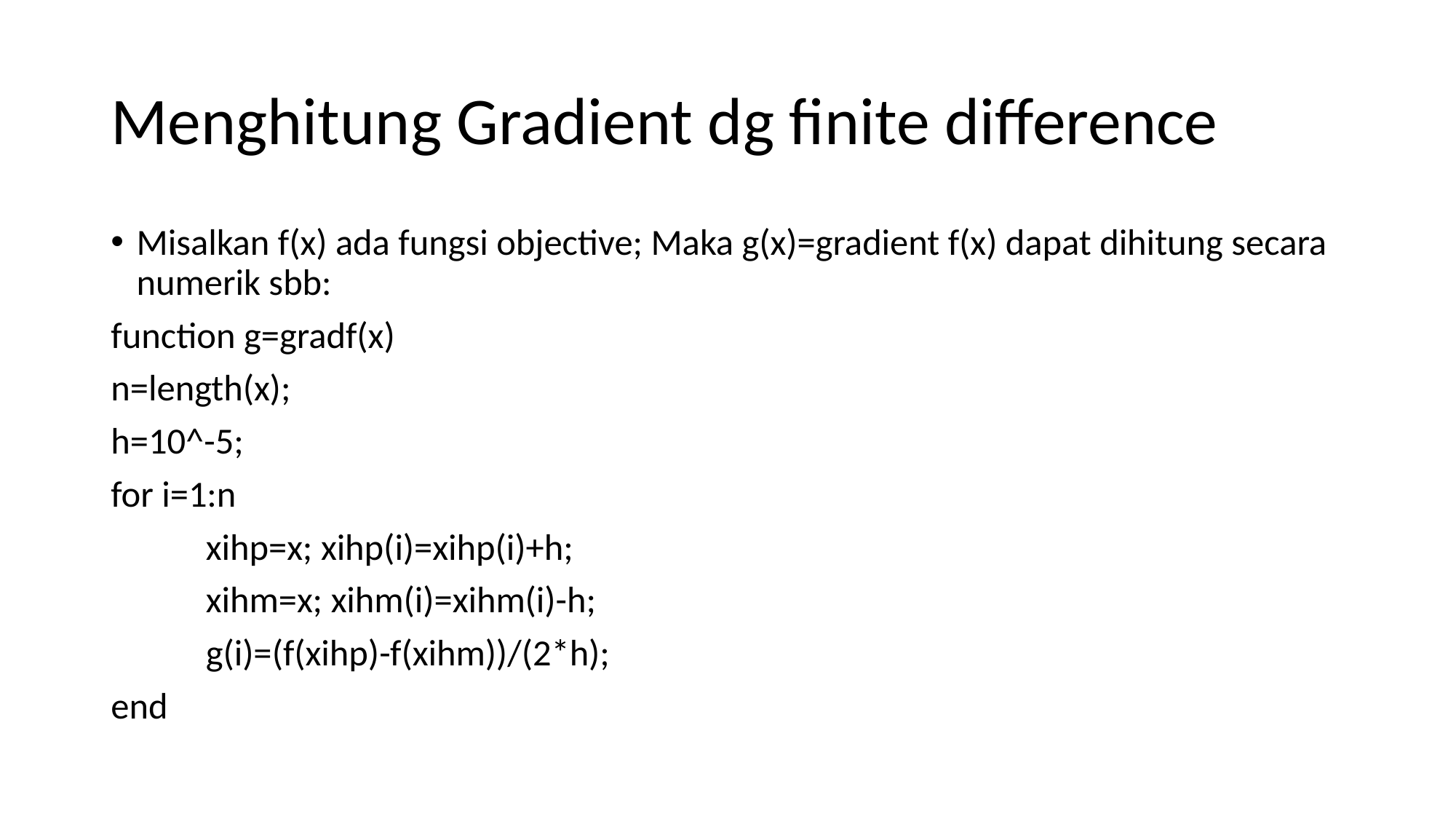

# Menghitung Gradient dg finite difference
Misalkan f(x) ada fungsi objective; Maka g(x)=gradient f(x) dapat dihitung secara numerik sbb:
function g=gradf(x)
n=length(x);
h=10^-5;
for i=1:n
	xihp=x; xihp(i)=xihp(i)+h;
	xihm=x; xihm(i)=xihm(i)-h;
	g(i)=(f(xihp)-f(xihm))/(2*h);
end